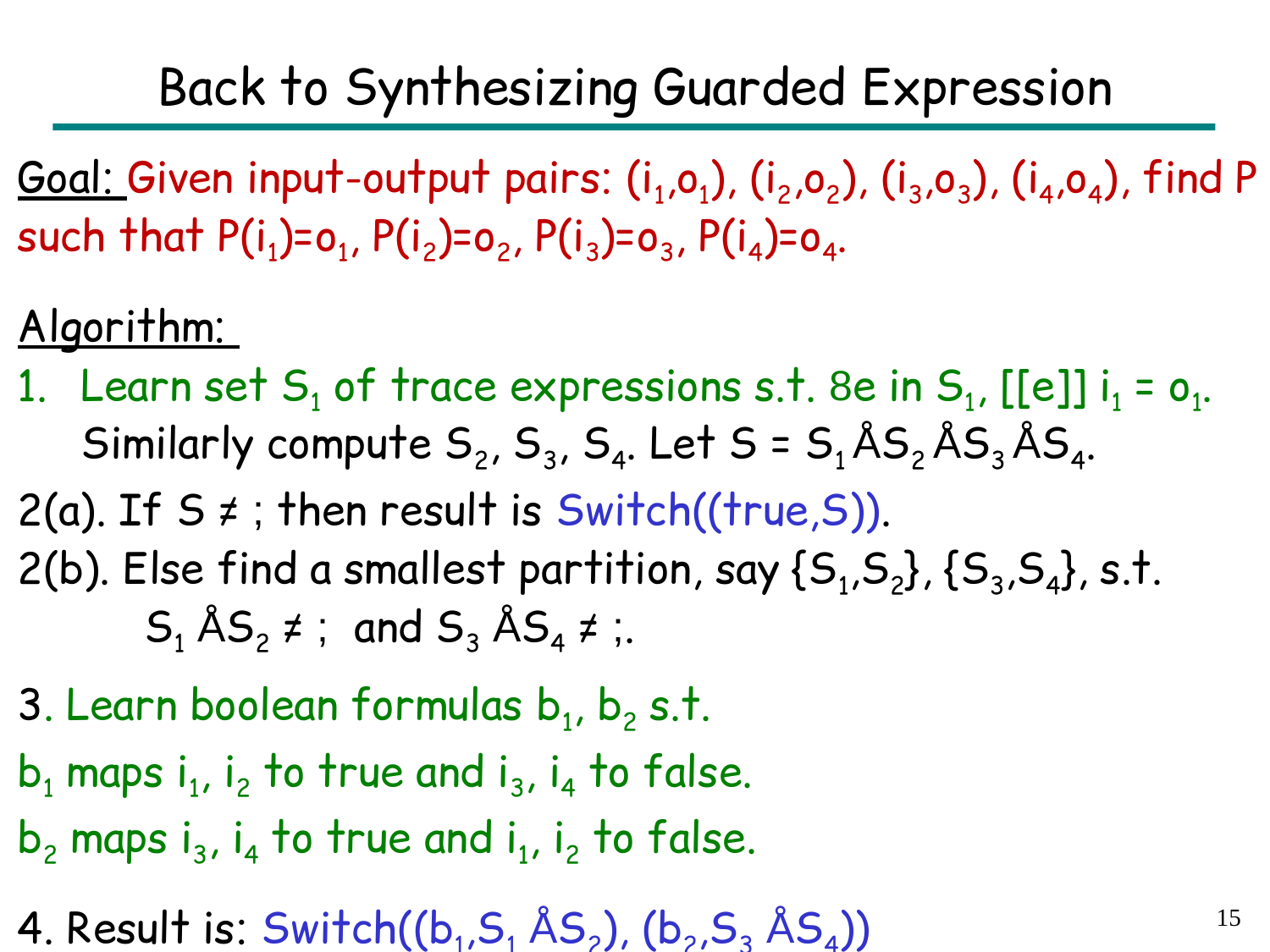

# Back to Synthesizing Guarded Expression
Goal: Given input-output pairs: (i1,o1), (i2,o2), (i3,o3), (i4,o4), find P such that P(i1)=o1, P(i2)=o2, P(i3)=o3, P(i4)=o4.

Algorithm:
Learn set S1 of trace expressions s.t. 8e in S1, [[e]] i1 = o1. Similarly compute S2, S3, S4. Let S = S1 ÅS2 ÅS3 ÅS4.
2(a). If S ≠ ; then result is Switch((true,S)).
2(b). Else find a smallest partition, say {S1,S2}, {S3,S4}, s.t. 	S1 ÅS2 ≠ ;  and S3 ÅS4 ≠ ;.

3. Learn boolean formulas b1, b2 s.t.
b1 maps i1, i2 to true and i3, i4 to false.
b2 maps i3, i4 to true and i1, i2 to false.

4. Result is: Switch((b1,S1 ÅS2), (b2,S3 ÅS4))
15